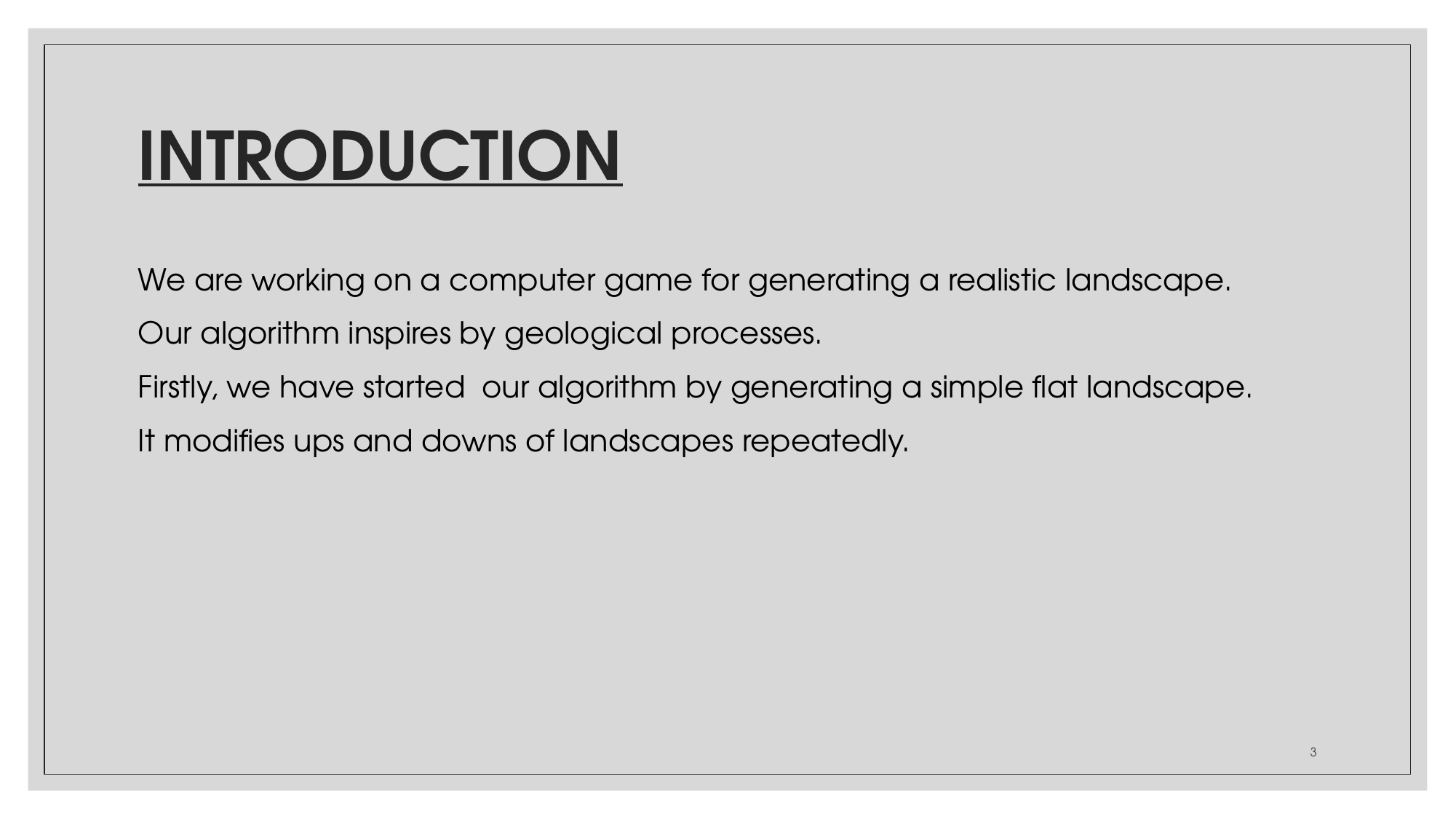

# INTRODUCTION
We are working on a computer game for generating a realistic landscape.
Our algorithm inspires by geological processes.
Firstly, we have started  our algorithm by generating a simple flat landscape.
It modifies ups and downs of landscapes repeatedly.

3